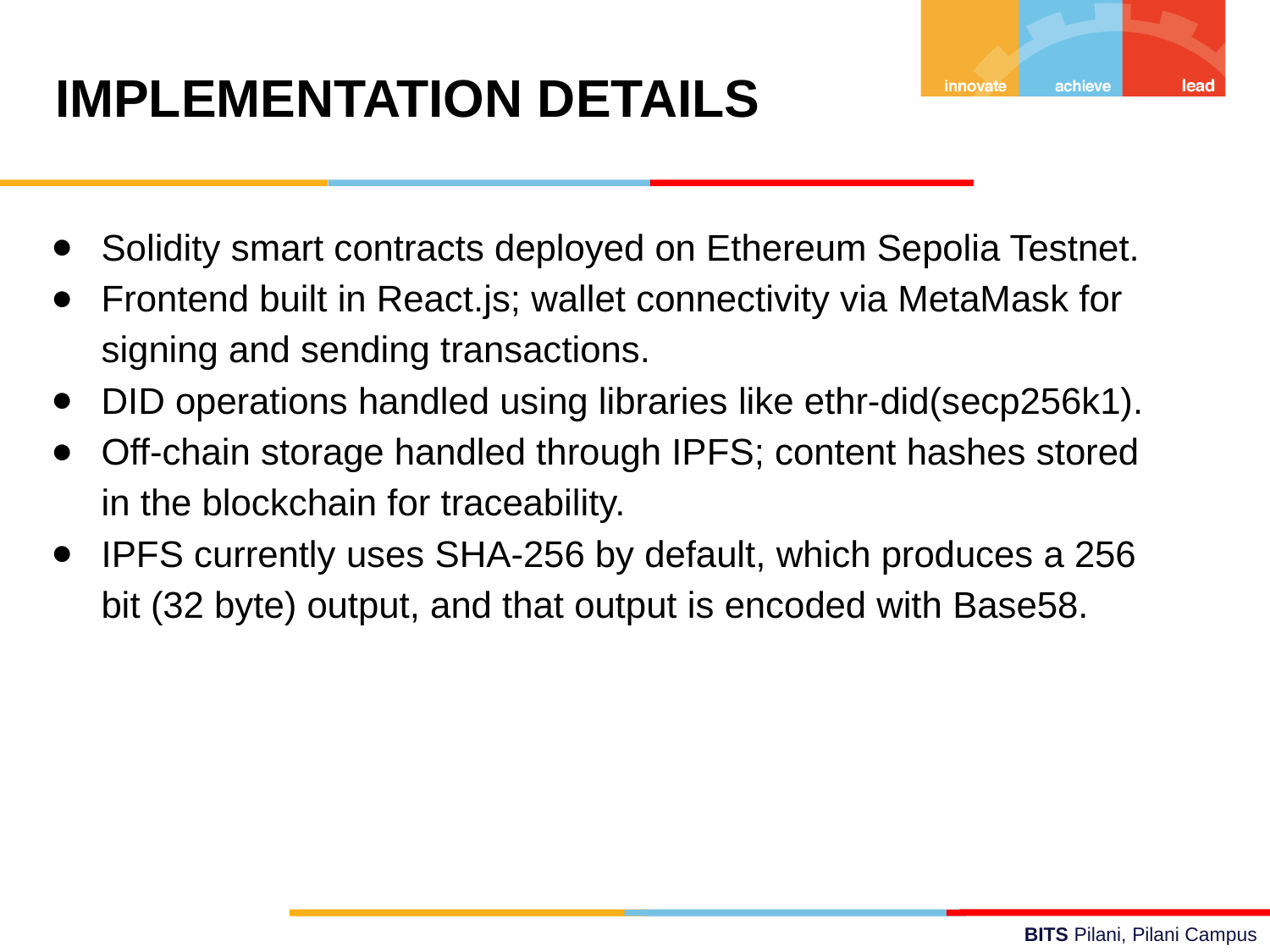

IMPLEMENTATION DETAILS
Solidity smart contracts deployed on Ethereum Sepolia Testnet.
Frontend built in React.js; wallet connectivity via MetaMask for signing and sending transactions.
DID operations handled using libraries like ethr-did(secp256k1).
Off-chain storage handled through IPFS; content hashes stored in the blockchain for traceability.
IPFS currently uses SHA-256 by default, which produces a 256 bit (32 byte) output, and that output is encoded with Base58.